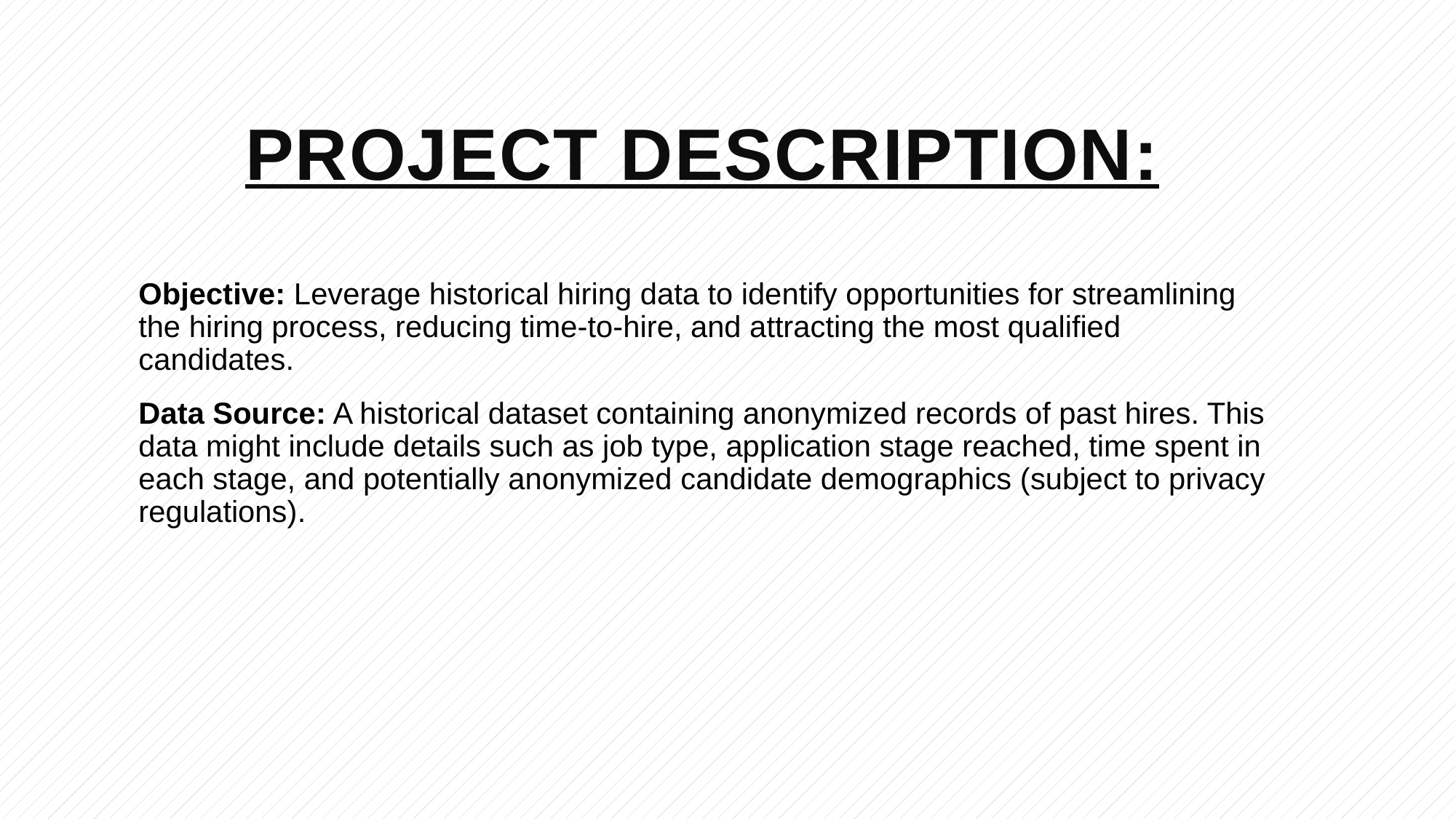

# Project Description:
Objective: Leverage historical hiring data to identify opportunities for streamlining the hiring process, reducing time-to-hire, and attracting the most qualified candidates.
Data Source: A historical dataset containing anonymized records of past hires. This data might include details such as job type, application stage reached, time spent in each stage, and potentially anonymized candidate demographics (subject to privacy regulations).